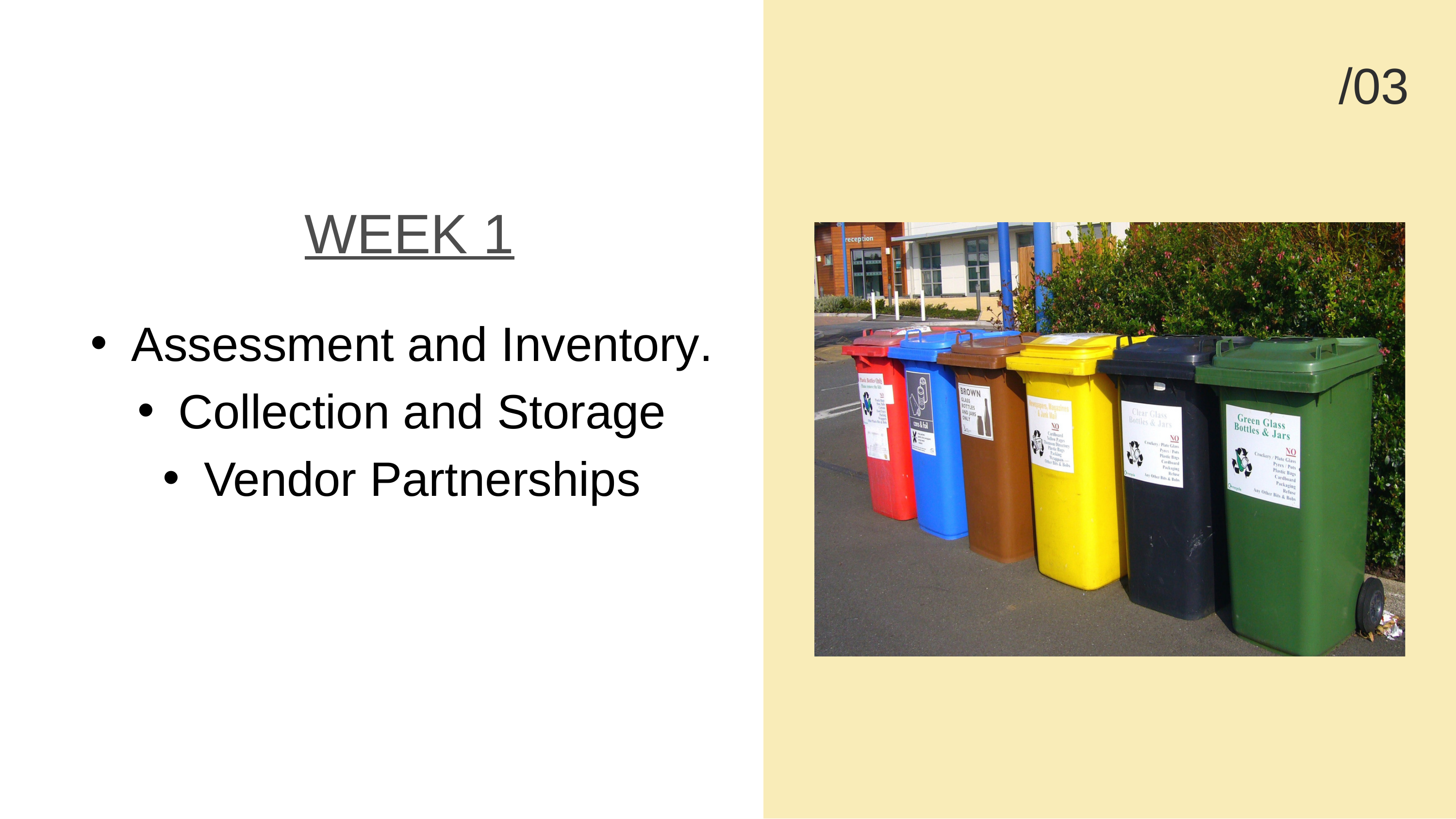

/03
WEEK 1

Assessment and Inventory.
Collection and Storage
Vendor Partnerships